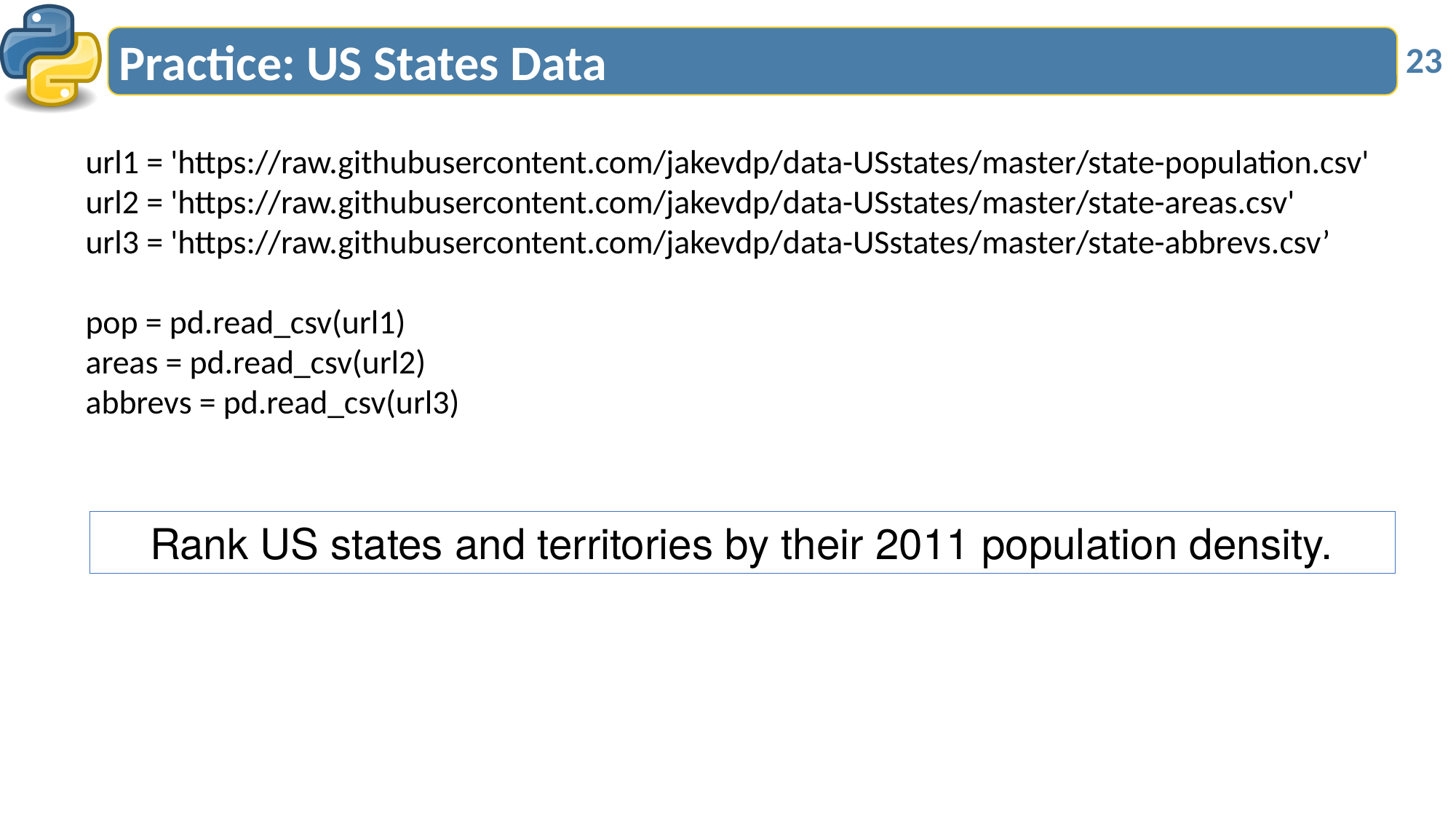

# Practice: US States Data
23
url1 = 'https://raw.githubusercontent.com/jakevdp/data-USstates/master/state-population.csv'
url2 = 'https://raw.githubusercontent.com/jakevdp/data-USstates/master/state-areas.csv'
url3 = 'https://raw.githubusercontent.com/jakevdp/data-USstates/master/state-abbrevs.csv’

pop = pd.read_csv(url1)
areas = pd.read_csv(url2)
abbrevs = pd.read_csv(url3)
Rank US states and territories by their 2011 population density.